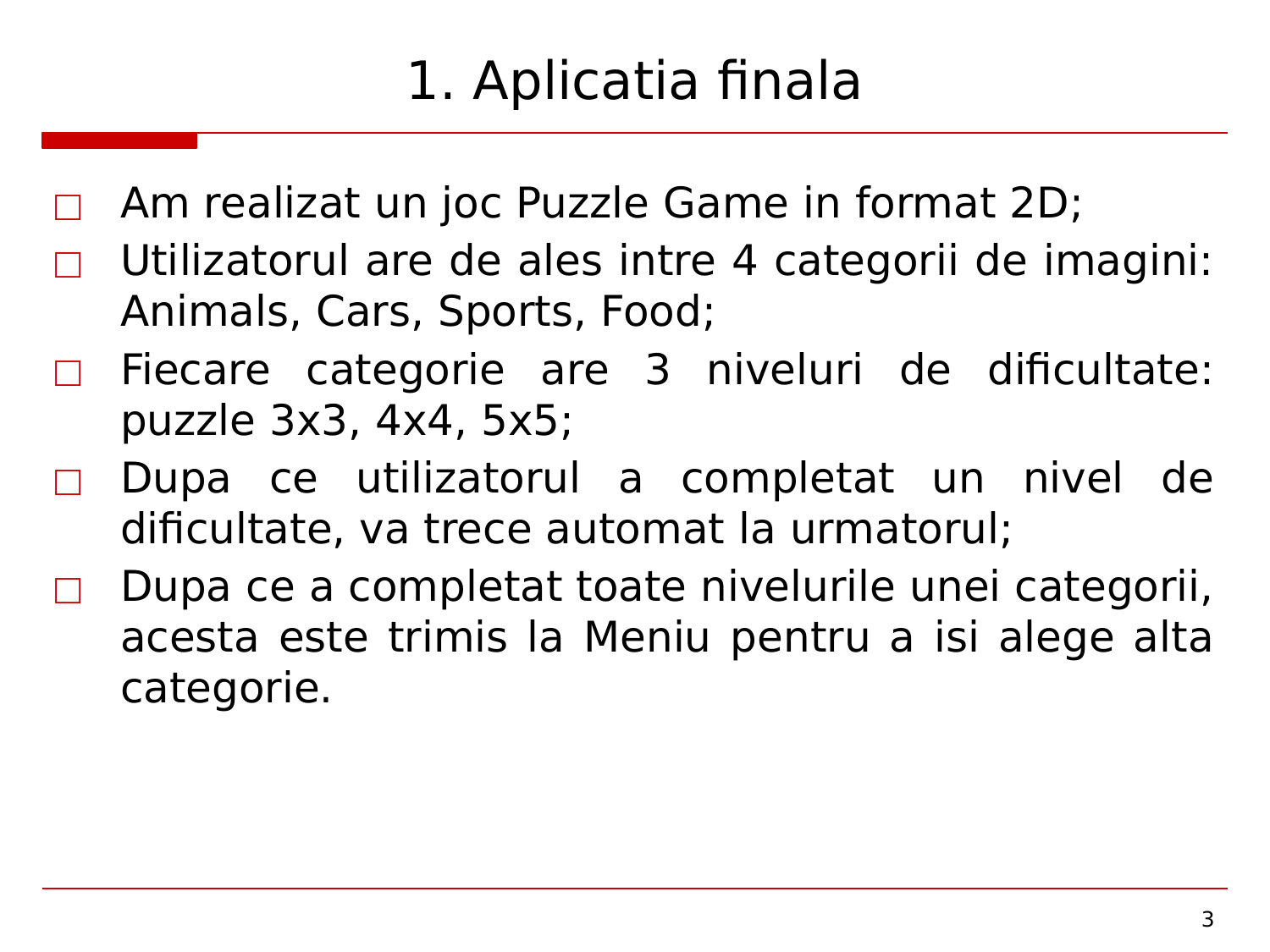

# 1. Aplicatia finala
Am realizat un joc Puzzle Game in format 2D;
Utilizatorul are de ales intre 4 categorii de imagini: Animals, Cars, Sports, Food;
Fiecare categorie are 3 niveluri de dificultate: puzzle 3x3, 4x4, 5x5;
Dupa ce utilizatorul a completat un nivel de dificultate, va trece automat la urmatorul;
Dupa ce a completat toate nivelurile unei categorii, acesta este trimis la Meniu pentru a isi alege alta categorie.

3